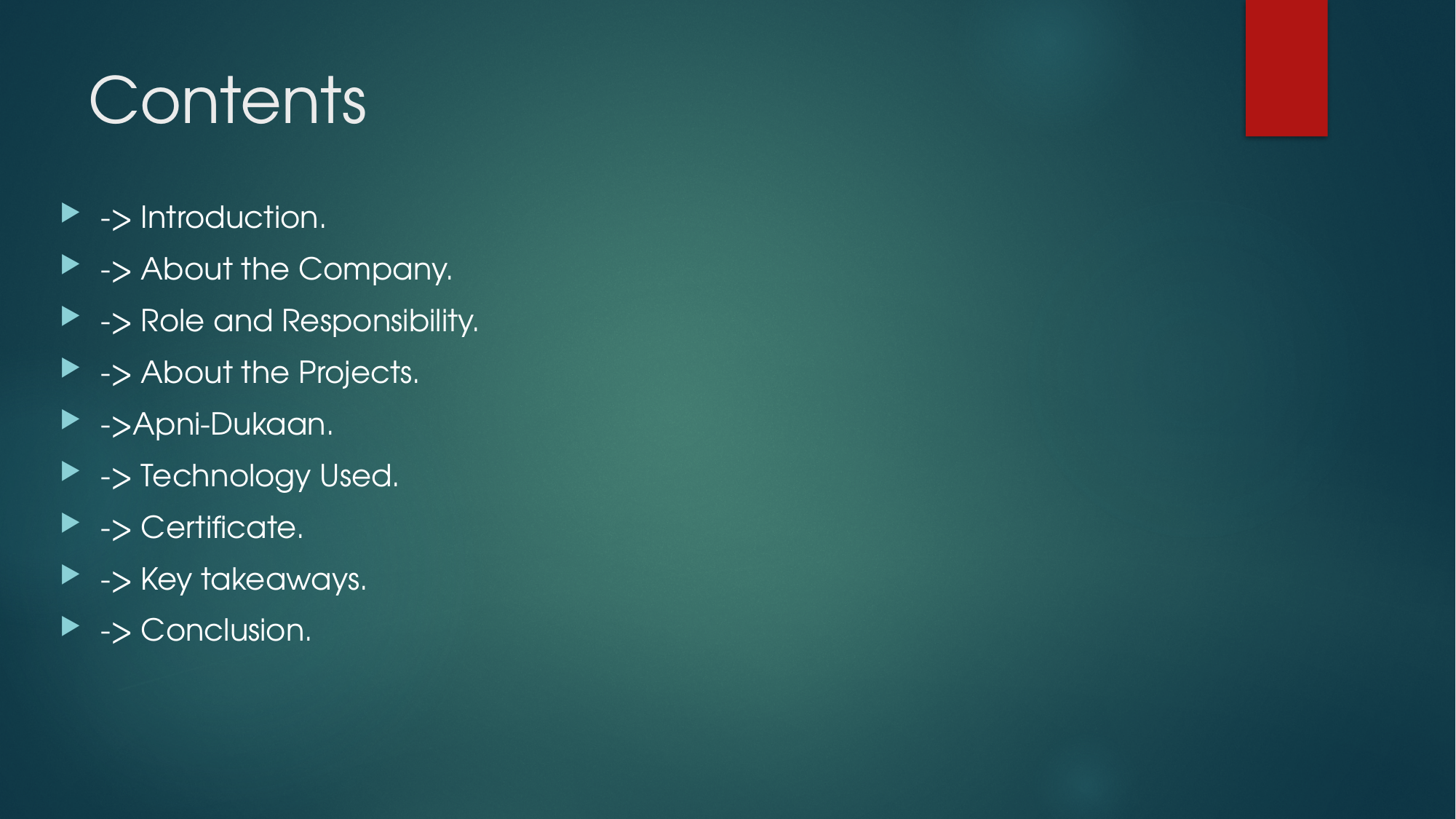

# Contents
-> Introduction.
-> About the Company.
-> Role and Responsibility.
-> About the Projects.
->Apni-Dukaan.
-> Technology Used.
-> Certificate.
-> Key takeaways.
-> Conclusion.